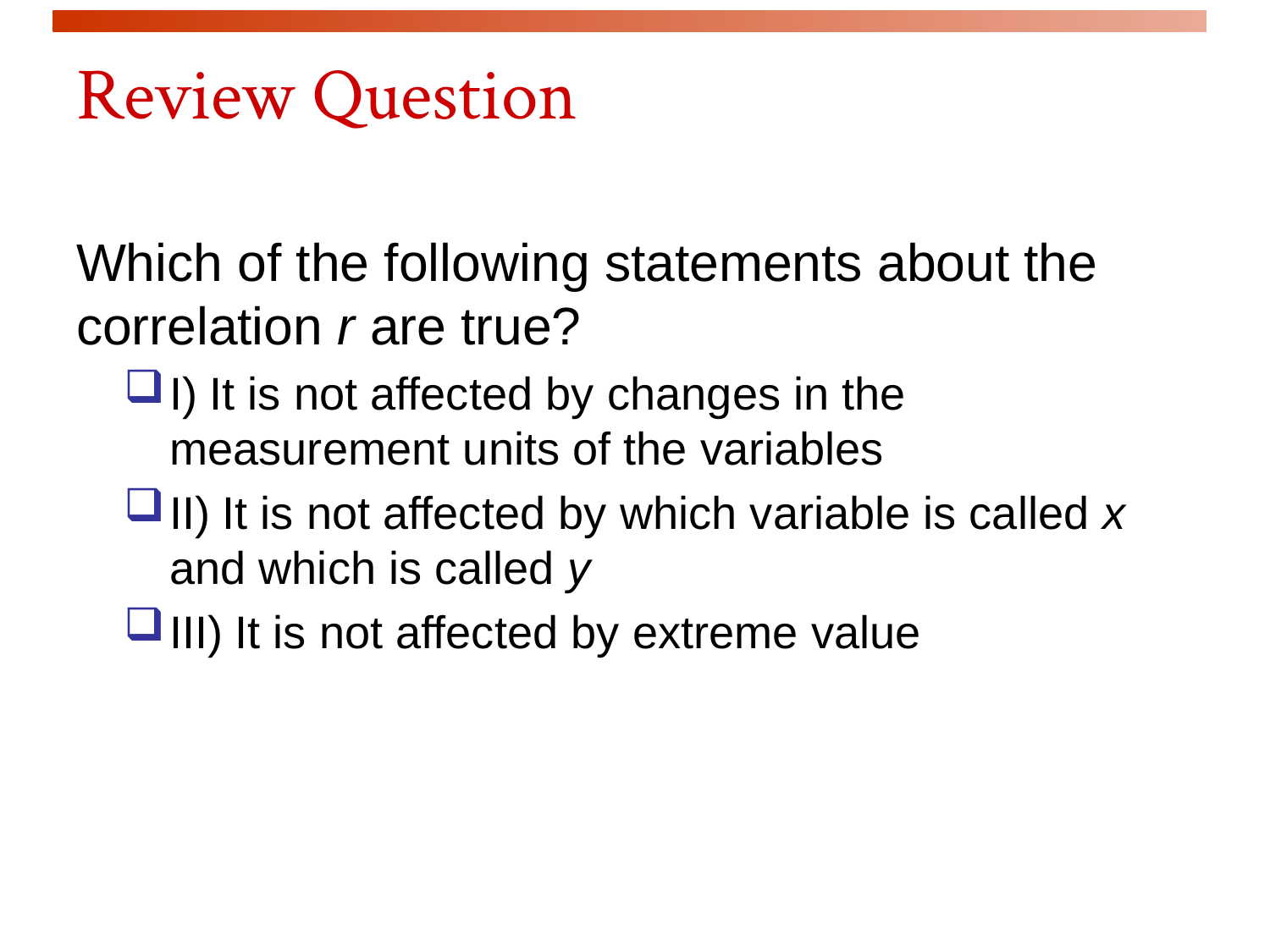

# Review Question
Which of the following statements about the correlation r are true?
I) It is not affected by changes in the measurement units of the variables
II) It is not affected by which variable is called x and which is called y
III) It is not affected by extreme value